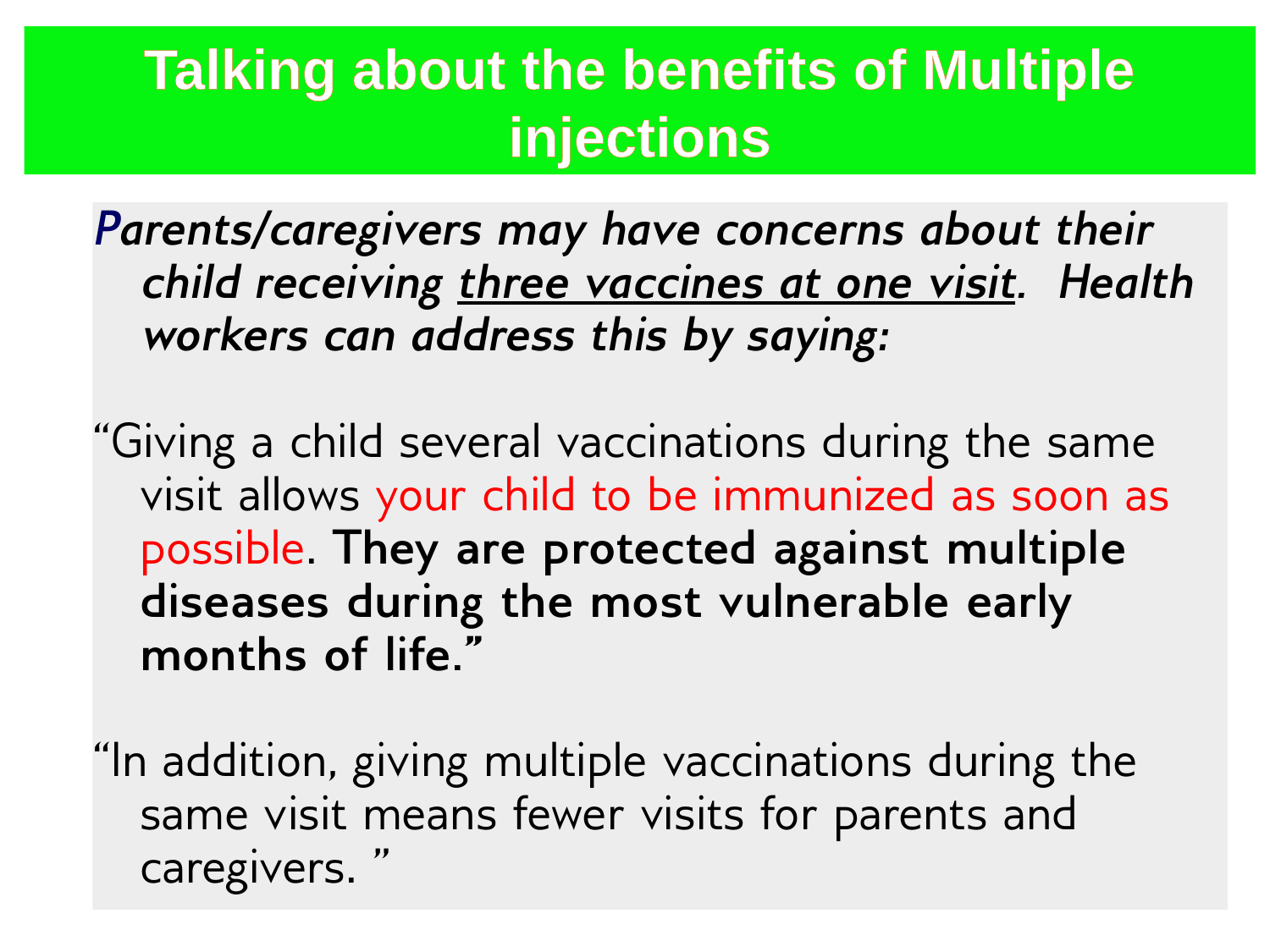

Talking about the benefits of Multiple injections
Parents/caregivers may have concerns about their child receiving three vaccines at one visit.  Health workers can address this by saying:

“Giving a child several vaccinations during the same visit allows your child to be immunized as soon as possible. They are protected against multiple diseases during the most vulnerable early months of life.”

“In addition, giving multiple vaccinations during the same visit means fewer visits for parents and caregivers. ”